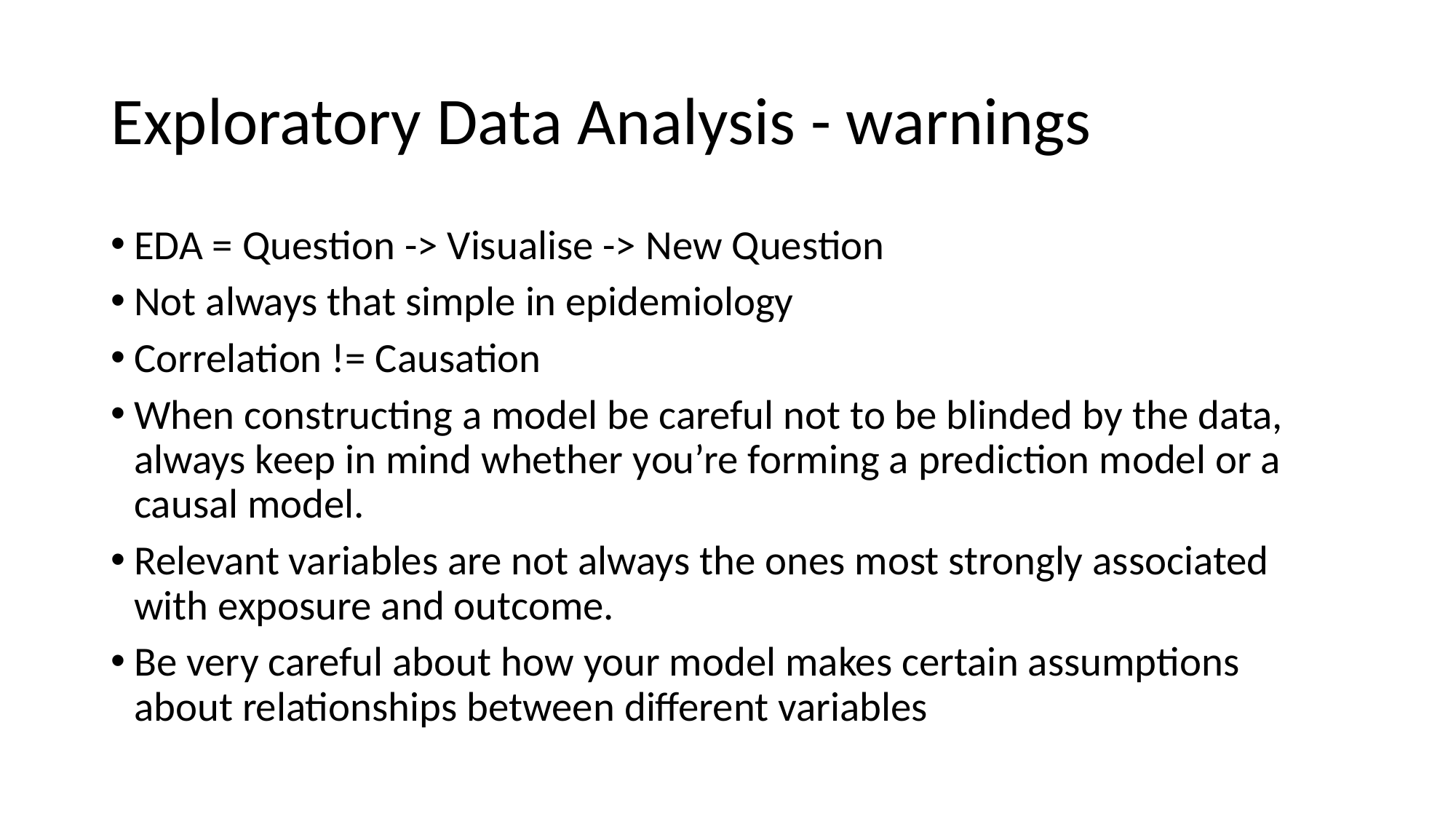

# Exploratory Data Analysis - warnings
EDA = Question -> Visualise -> New Question
Not always that simple in epidemiology
Correlation != Causation
When constructing a model be careful not to be blinded by the data, always keep in mind whether you’re forming a prediction model or a causal model.
Relevant variables are not always the ones most strongly associated with exposure and outcome.
Be very careful about how your model makes certain assumptions about relationships between different variables